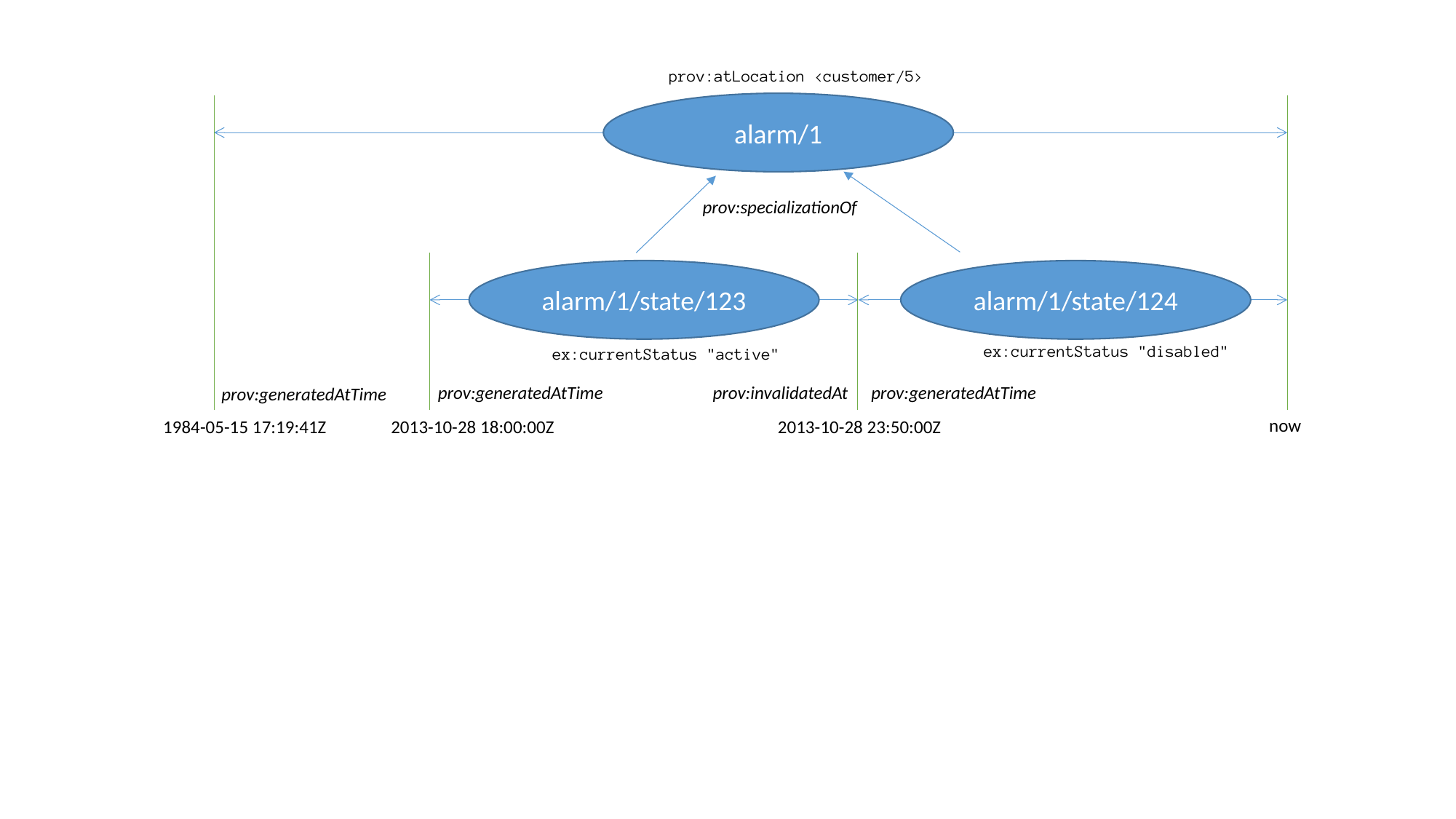

prov:atLocation <customer/5>
alarm/1
prov:specializationOf
alarm/1/state/123
alarm/1/state/124
ex:currentStatus "disabled"
ex:currentStatus "active"
prov:generatedAtTime
prov:invalidatedAt
prov:generatedAtTime
prov:generatedAtTime
now
1984-05-15 17:19:41Z
2013-10-28 18:00:00Z
2013-10-28 23:50:00Z